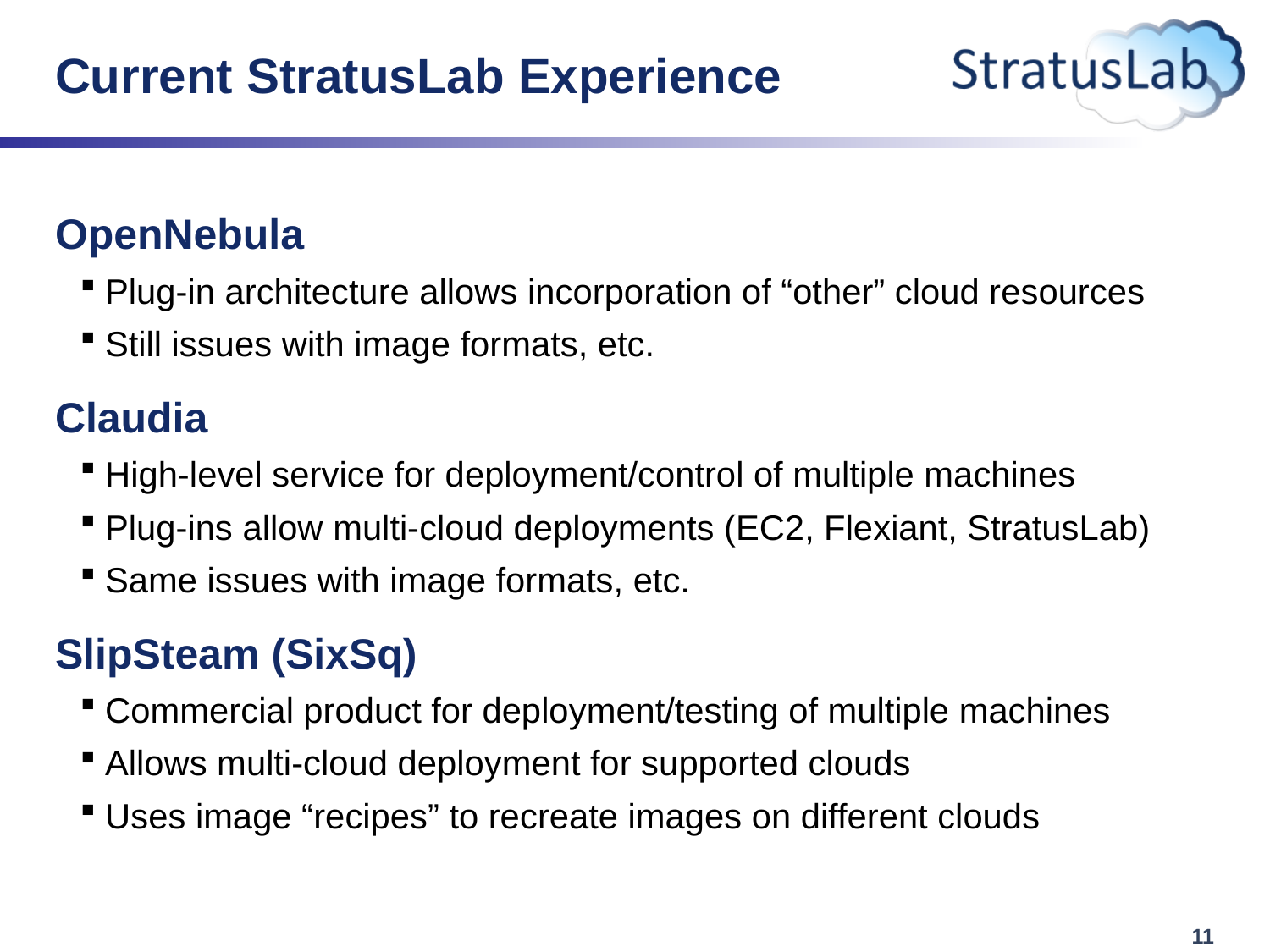

# Current StratusLab Experience
OpenNebula
Plug-in architecture allows incorporation of “other” cloud resources
Still issues with image formats, etc.
Claudia
High-level service for deployment/control of multiple machines
Plug-ins allow multi-cloud deployments (EC2, Flexiant, StratusLab)
Same issues with image formats, etc.
SlipSteam (SixSq)
Commercial product for deployment/testing of multiple machines
Allows multi-cloud deployment for supported clouds
Uses image “recipes” to recreate images on different clouds